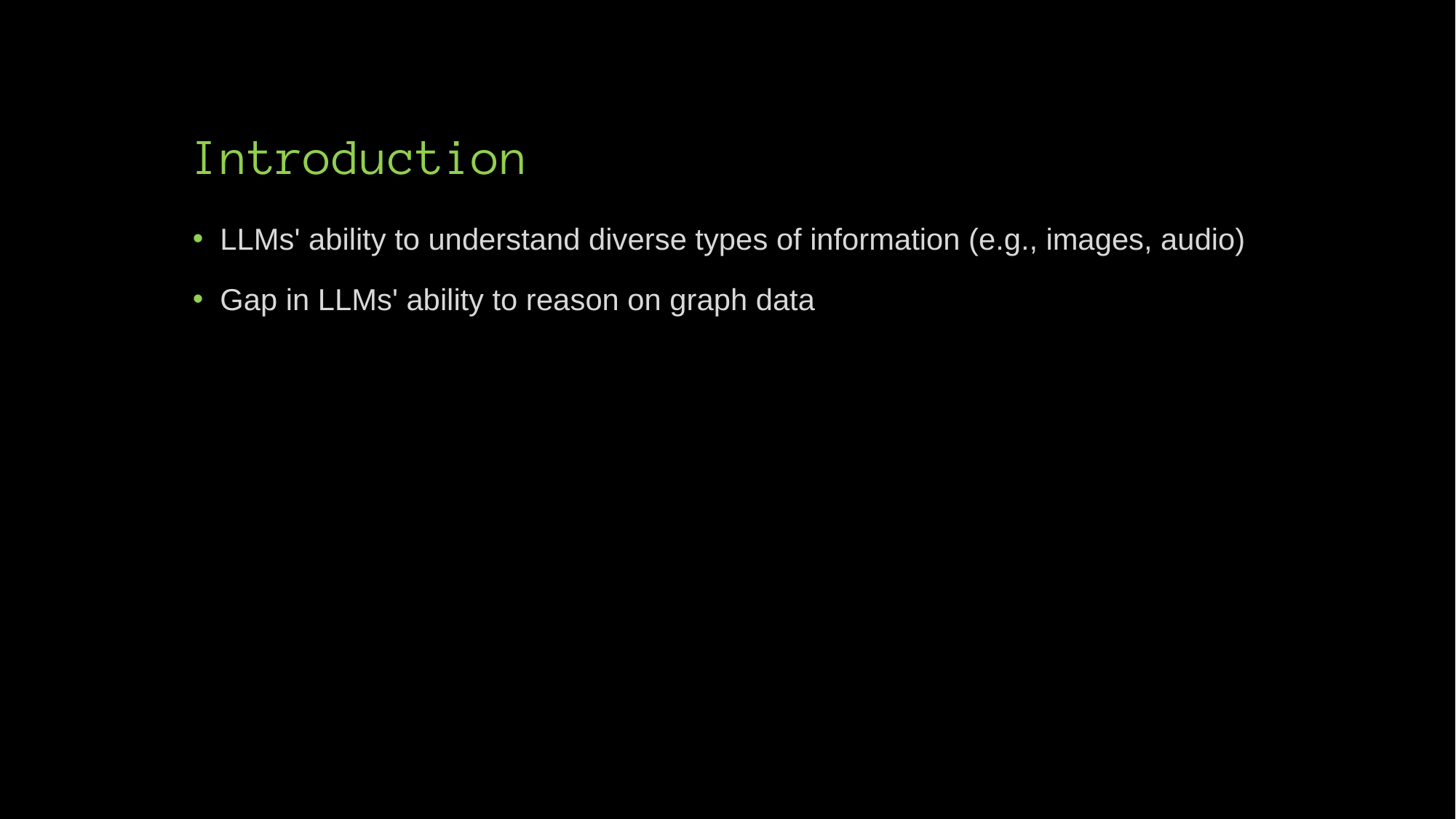

# Introduction
LLMs' ability to understand diverse types of information (e.g., images, audio)
Gap in LLMs' ability to reason on graph data